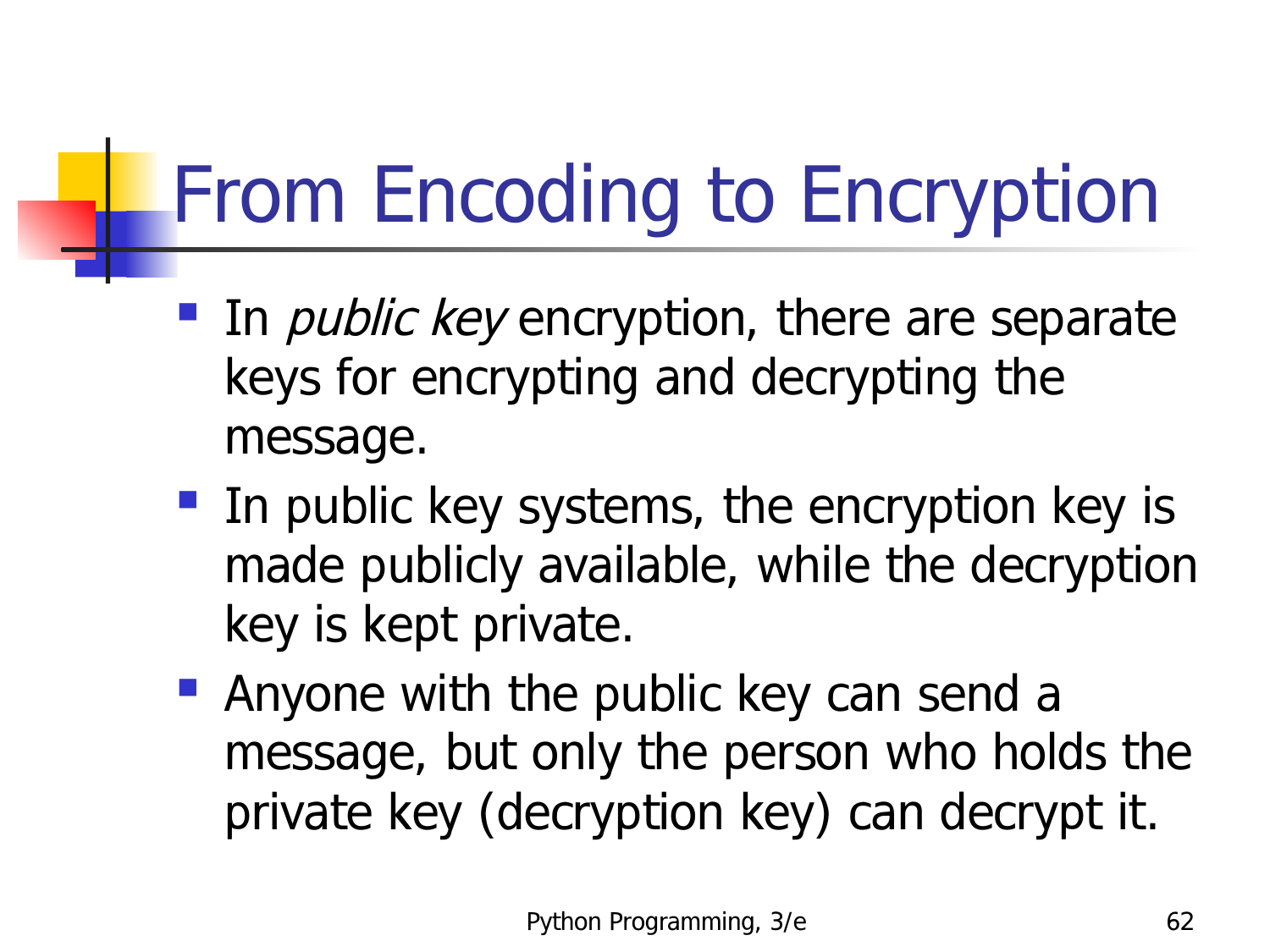

# From Encoding to Encryption
In public key encryption, there are separate keys for encrypting and decrypting the message.
In public key systems, the encryption key is made publicly available, while the decryption key is kept private.
Anyone with the public key can send a message, but only the person who holds the private key (decryption key) can decrypt it.
Python Programming, 3/e
62